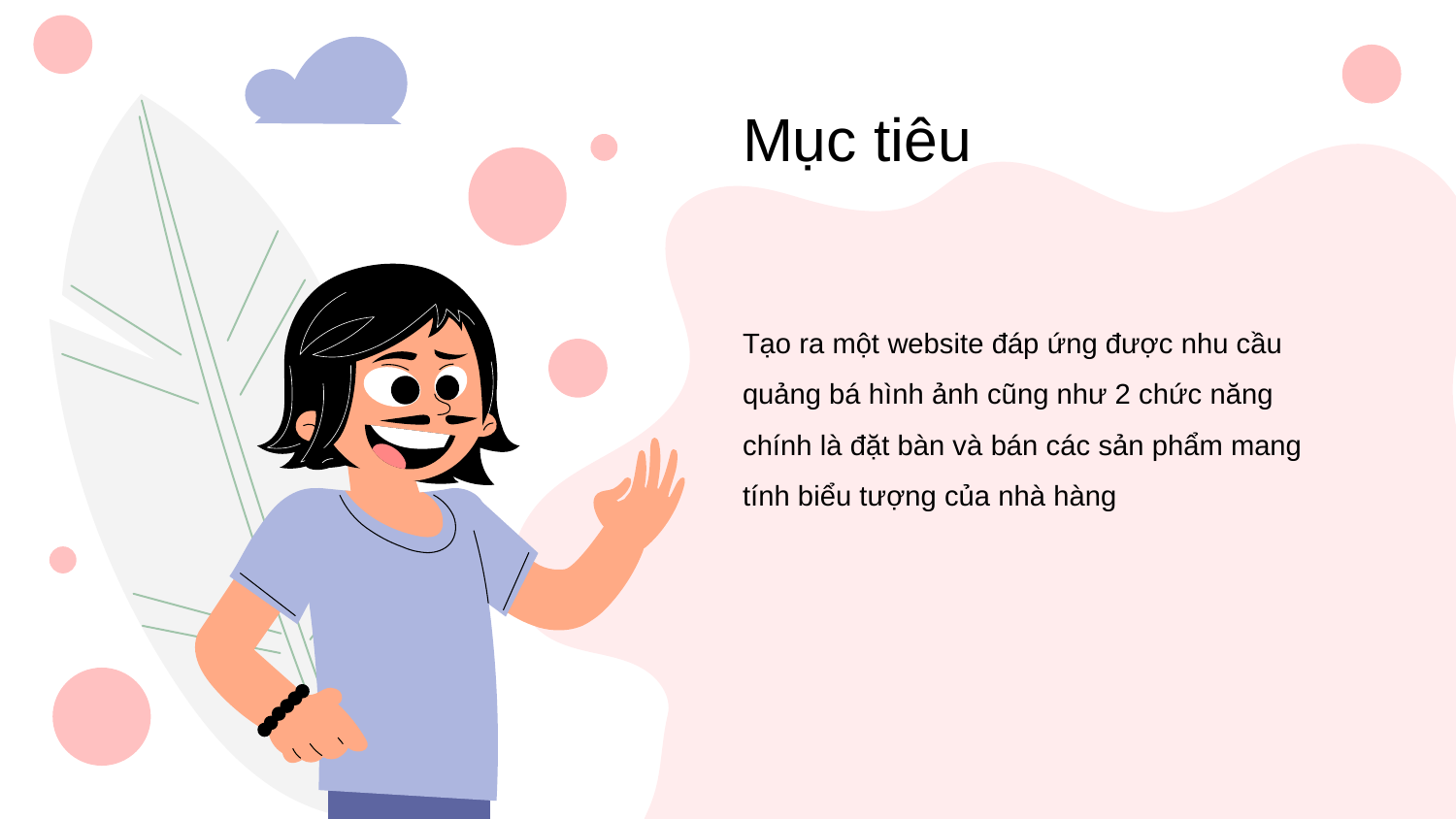

# Mục tiêu
Tạo ra một website đáp ứng được nhu cầu quảng bá hình ảnh cũng như 2 chức năng chính là đặt bàn và bán các sản phẩm mang tính biểu tượng của nhà hàng